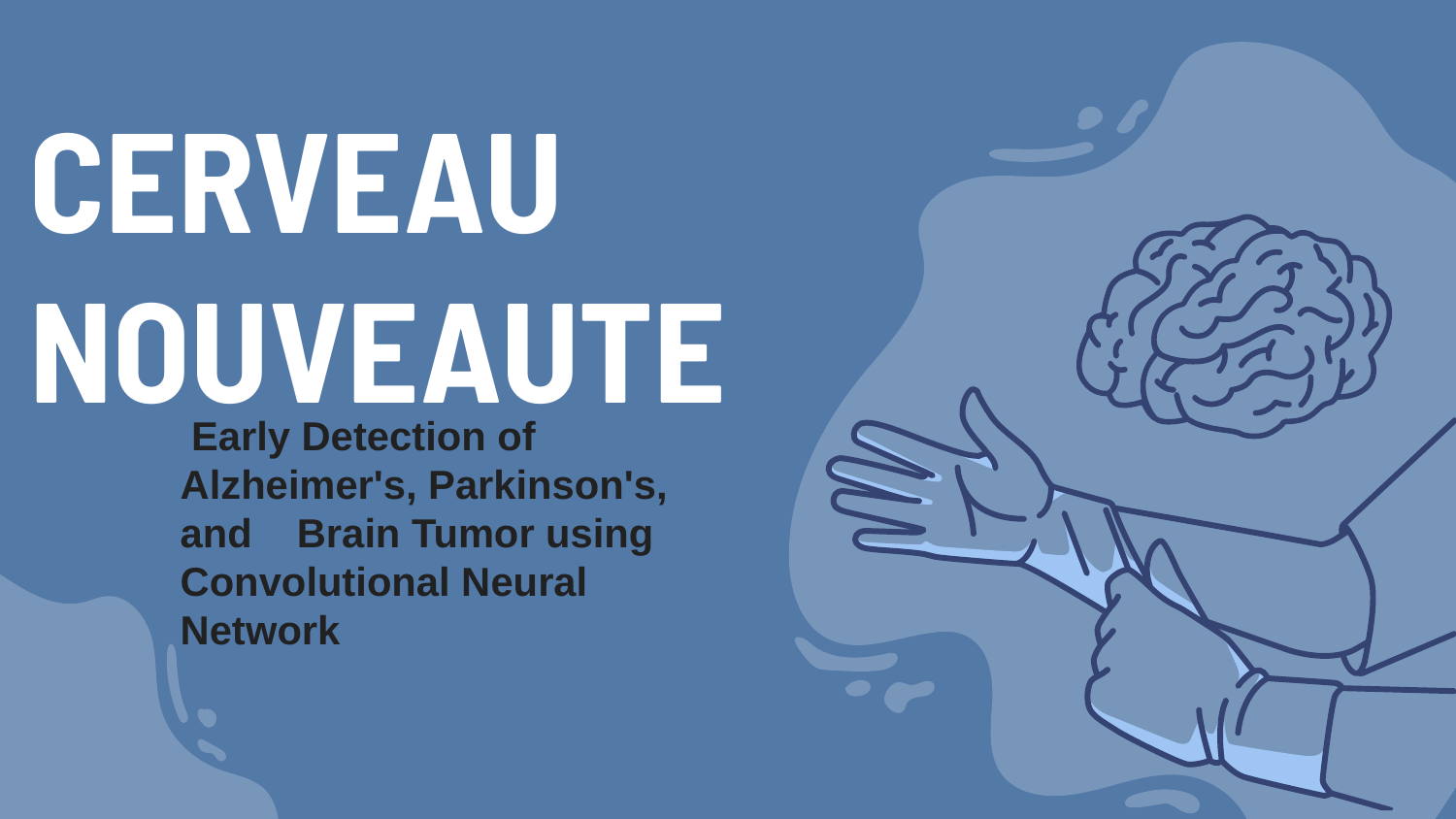

# CERVEAU NOUVEAUTE

 Early Detection of Alzheimer's, Parkinson's, and    Brain Tumor using Convolutional Neural Network